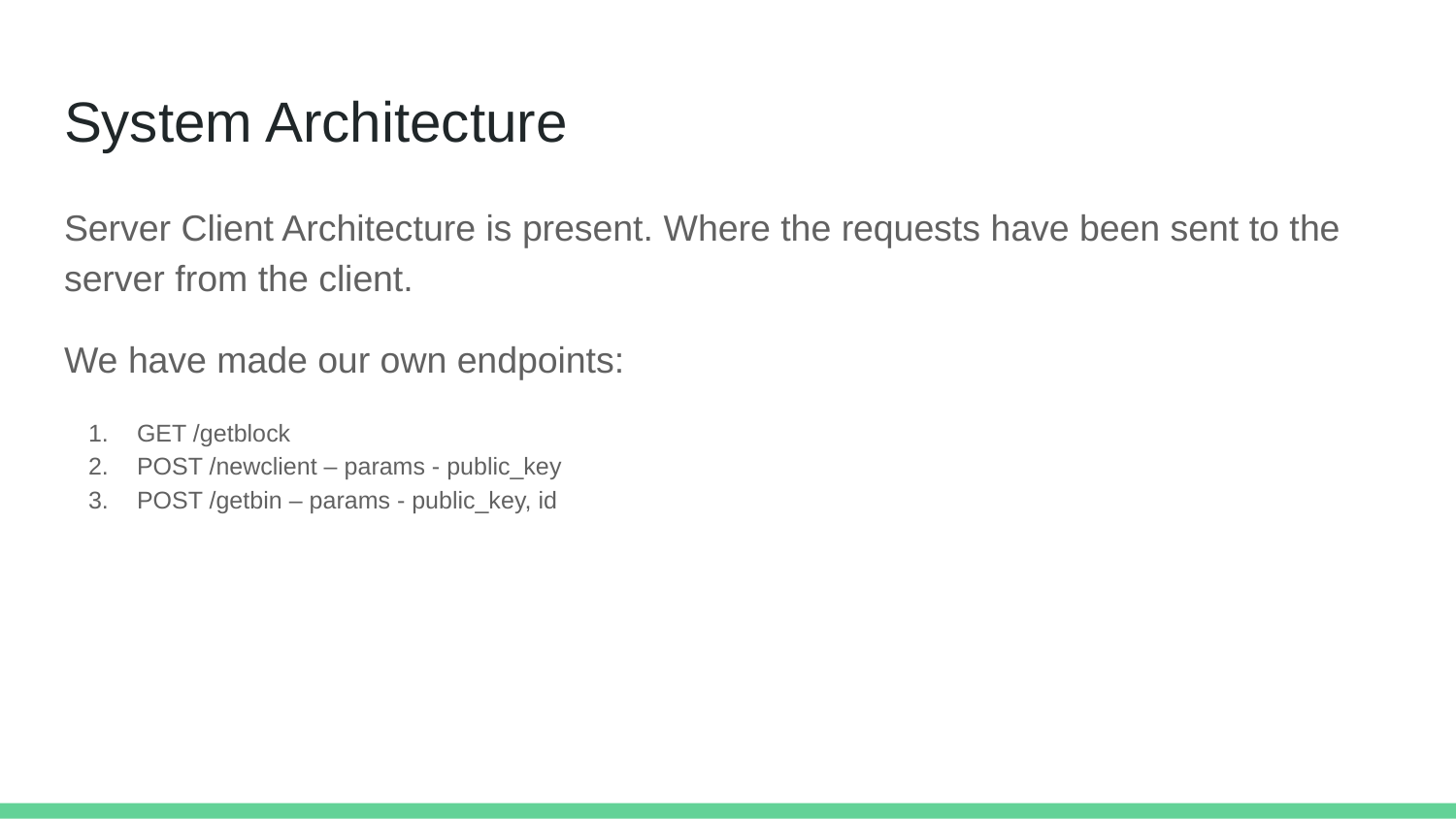

# System Architecture
Server Client Architecture is present. Where the requests have been sent to the server from the client.
We have made our own endpoints:
GET /getblock
POST /newclient – params - public_key
POST /getbin – params - public_key, id